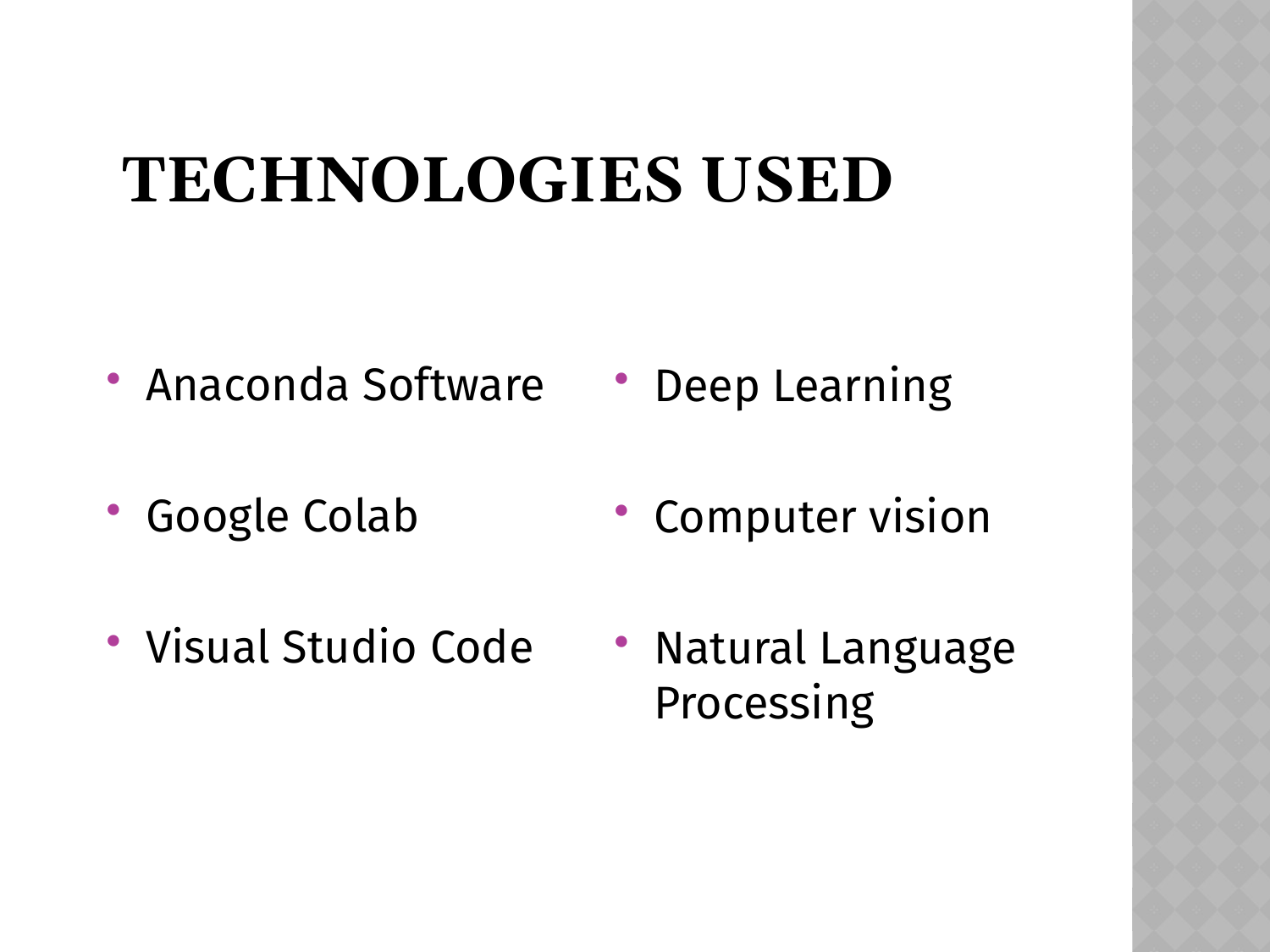

# technologies used
Anaconda Software

Google Colab

Visual Studio Code
Deep Learning

Computer vision

Natural Language Processing